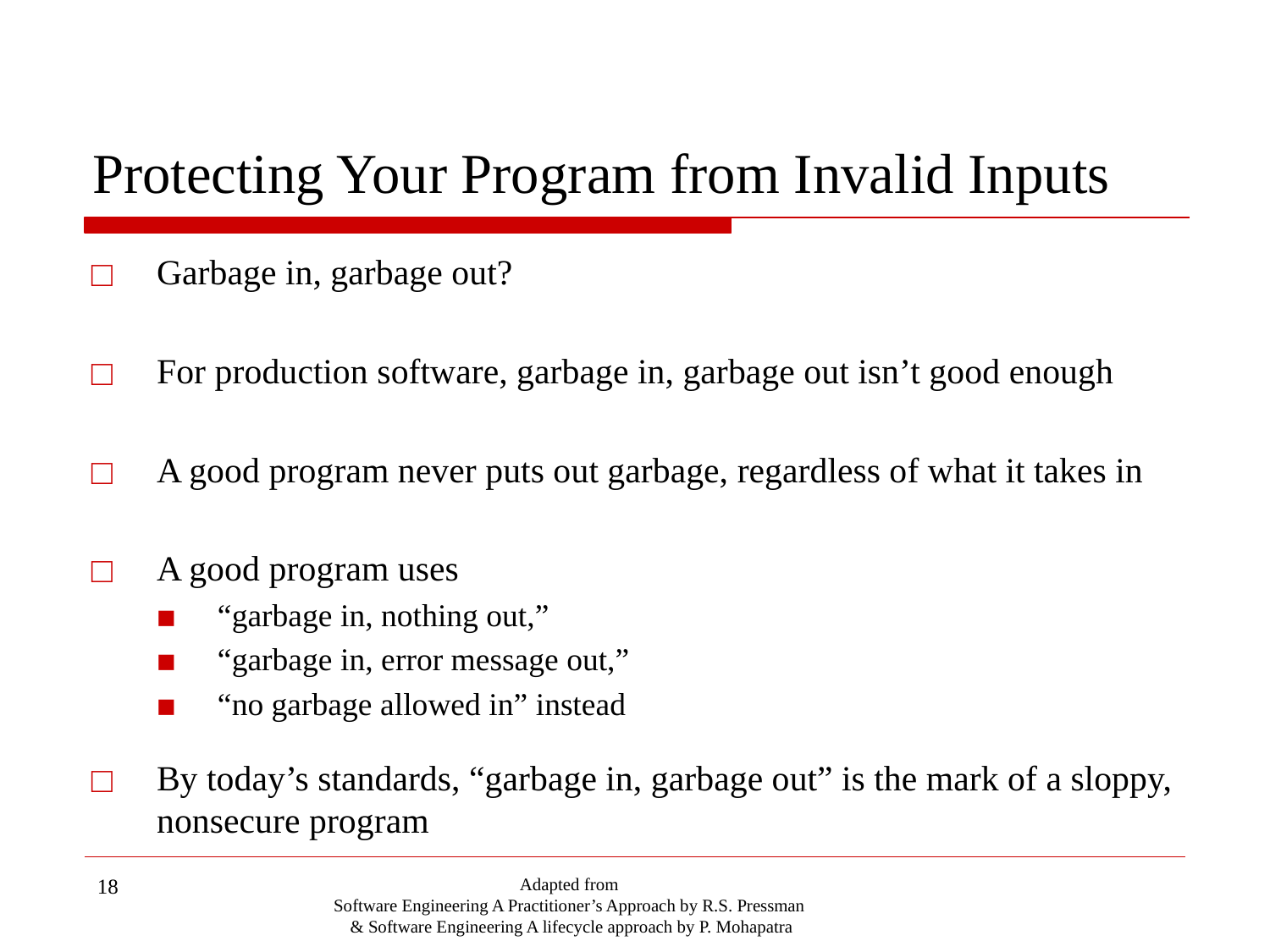

# Protecting Your Program from Invalid Inputs
Garbage in, garbage out?

For production software, garbage in, garbage out isn’t good enough

A good program never puts out garbage, regardless of what it takes in

A good program uses
“garbage in, nothing out,”
“garbage in, error message out,”
“no garbage allowed in” instead

By today’s standards, “garbage in, garbage out” is the mark of a sloppy, nonsecure program
18
Adapted from
Software Engineering A Practitioner’s Approach by R.S. Pressman
& Software Engineering A lifecycle approach by P. Mohapatra